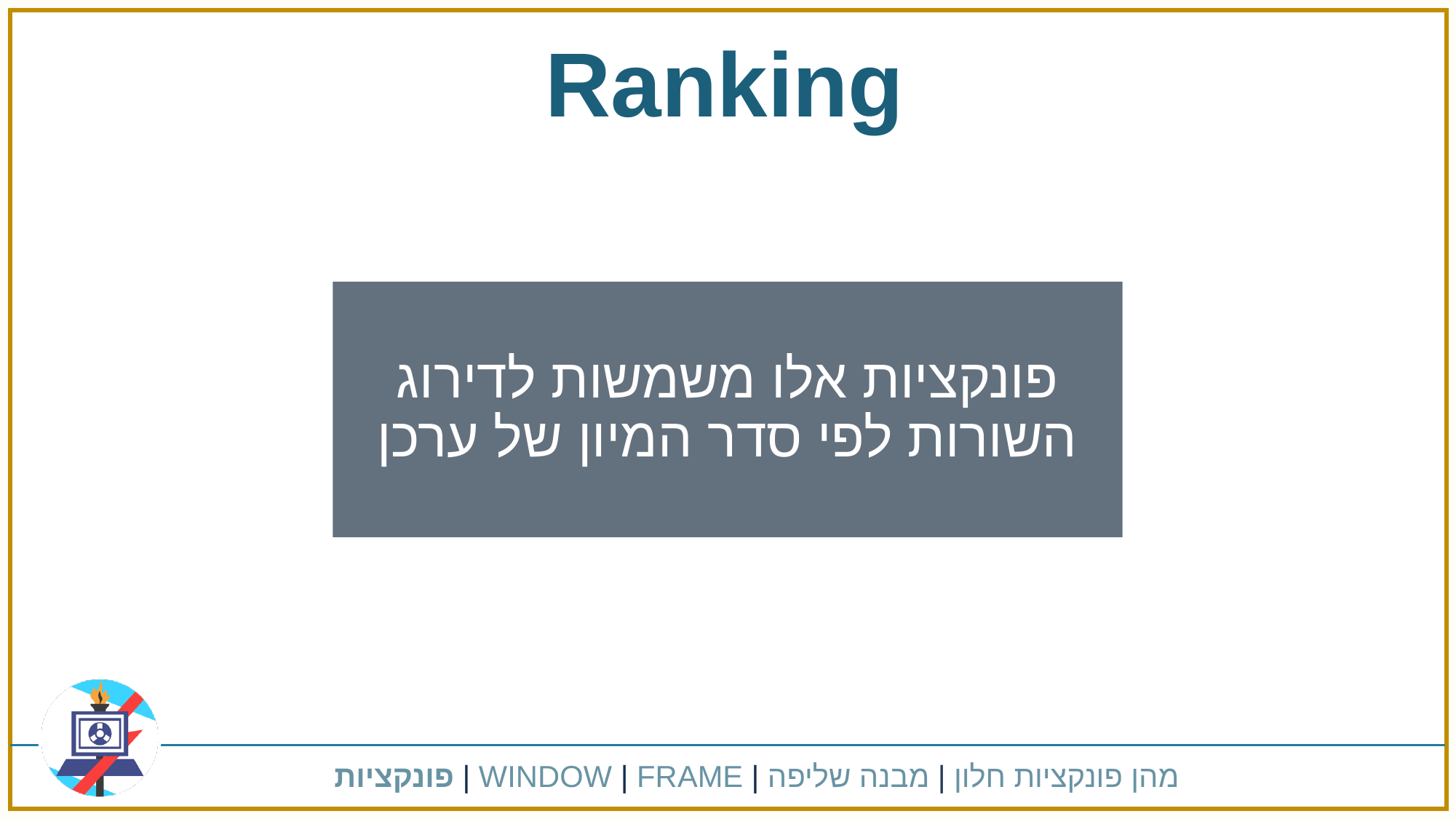

Ranking
פונקציות אלו משמשות לדירוג השורות לפי סדר המיון של ערכן
מהן פונקציות חלון | מבנה שליפה | WINDOW | FRAME | פונקציות